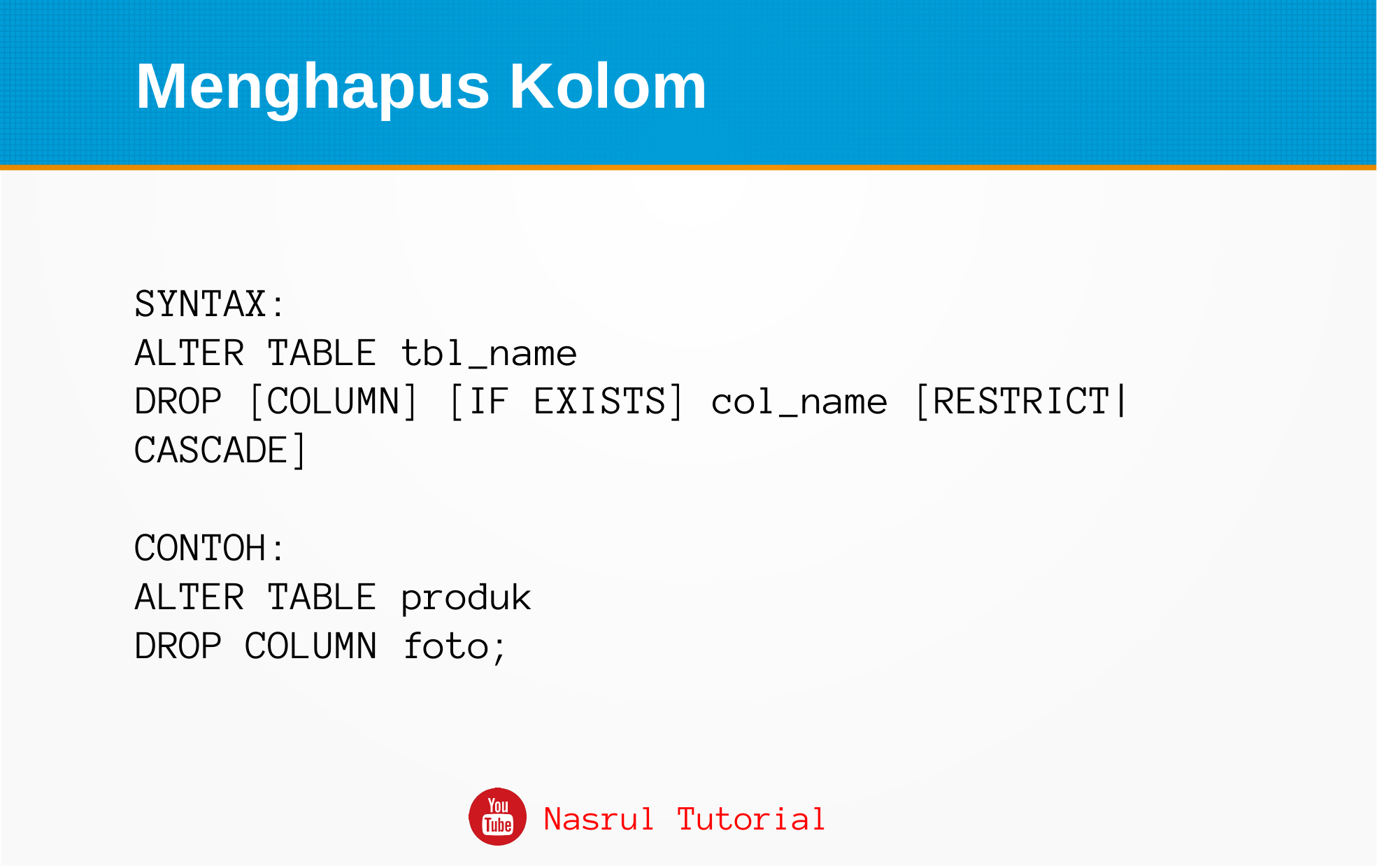

Menghapus Kolom
SYNTAX:
ALTER TABLE tbl_name
DROP [COLUMN] [IF EXISTS] col_name [RESTRICT|CASCADE]

CONTOH:
ALTER TABLE produk
DROP COLUMN foto;